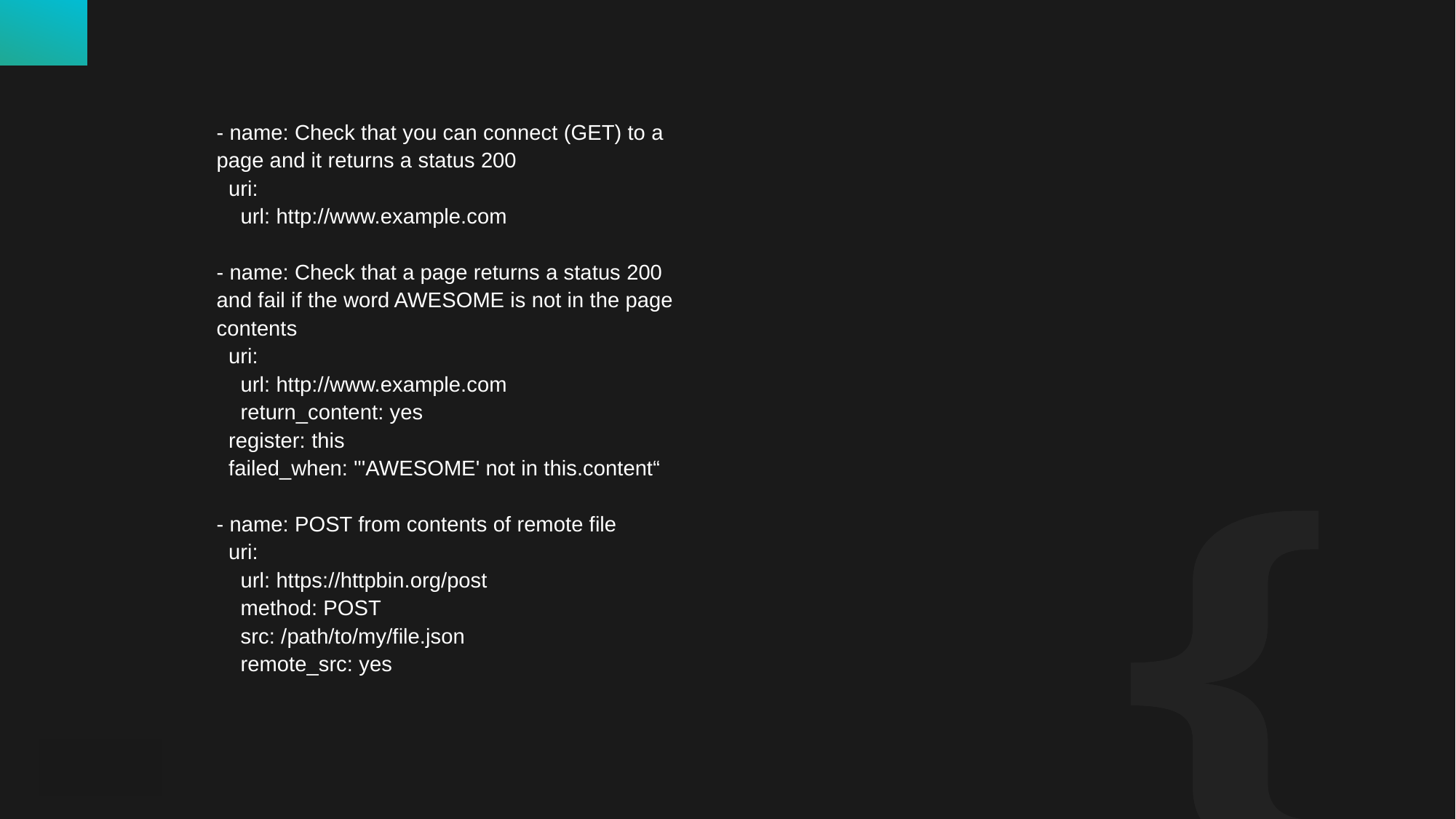

- name: Check that you can connect (GET) to a page and it returns a status 200
  uri:
    url: http://www.example.com

- name: Check that a page returns a status 200 and fail if the word AWESOME is not in the page contents
  uri:
    url: http://www.example.com
    return_content: yes
  register: this
  failed_when: "'AWESOME' not in this.content“

- name: POST from contents of remote file
  uri:
    url: https://httpbin.org/post
    method: POST
    src: /path/to/my/file.json
    remote_src: yes